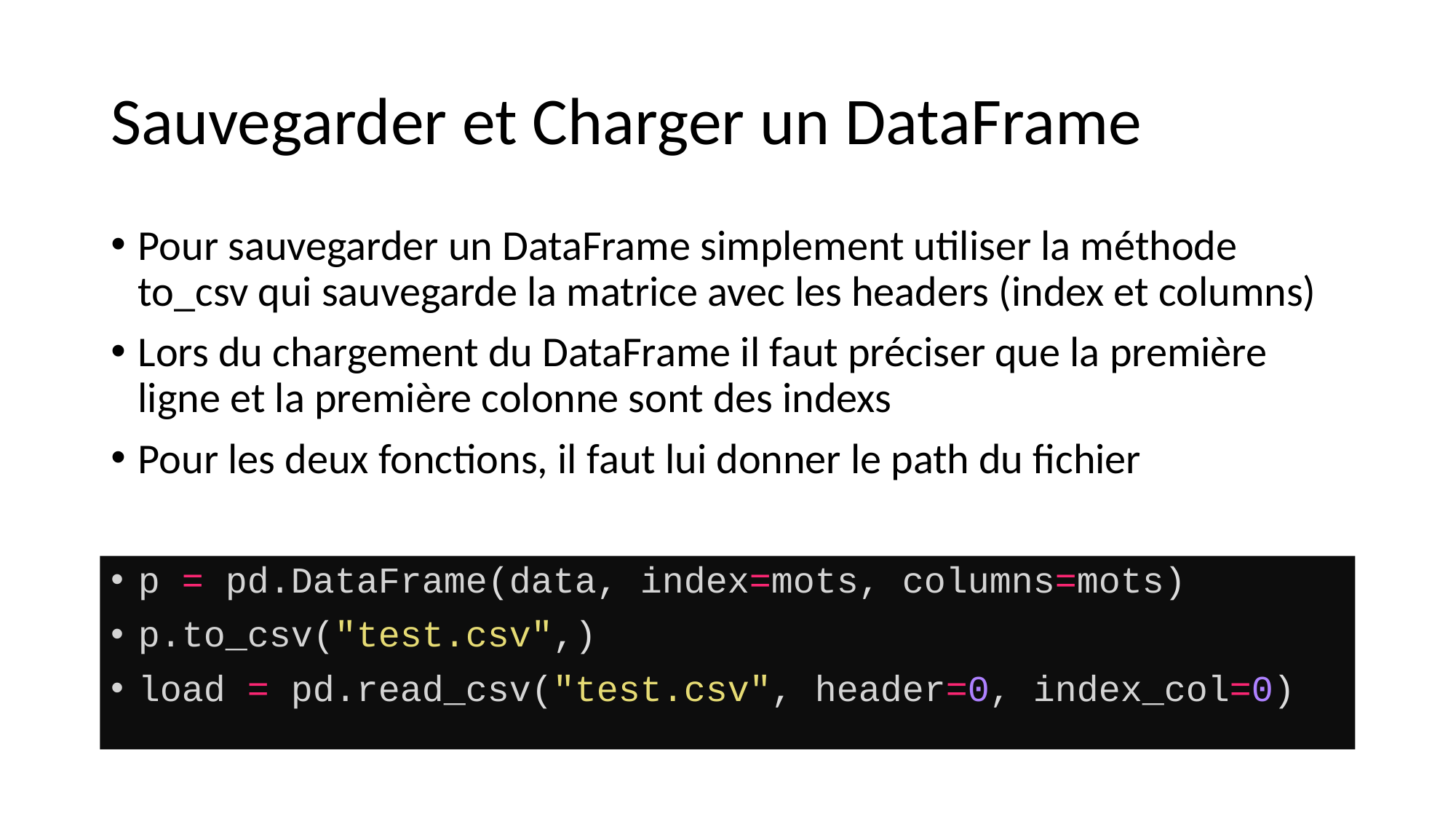

Sauvegarder et Charger un DataFrame
Pour sauvegarder un DataFrame simplement utiliser la méthode to_csv qui sauvegarde la matrice avec les headers (index et columns)
Lors du chargement du DataFrame il faut préciser que la première ligne et la première colonne sont des indexs
Pour les deux fonctions, il faut lui donner le path du fichier
p = pd.DataFrame(data, index=mots, columns=mots)
p.to_csv("test.csv",)
load = pd.read_csv("test.csv", header=0, index_col=0)